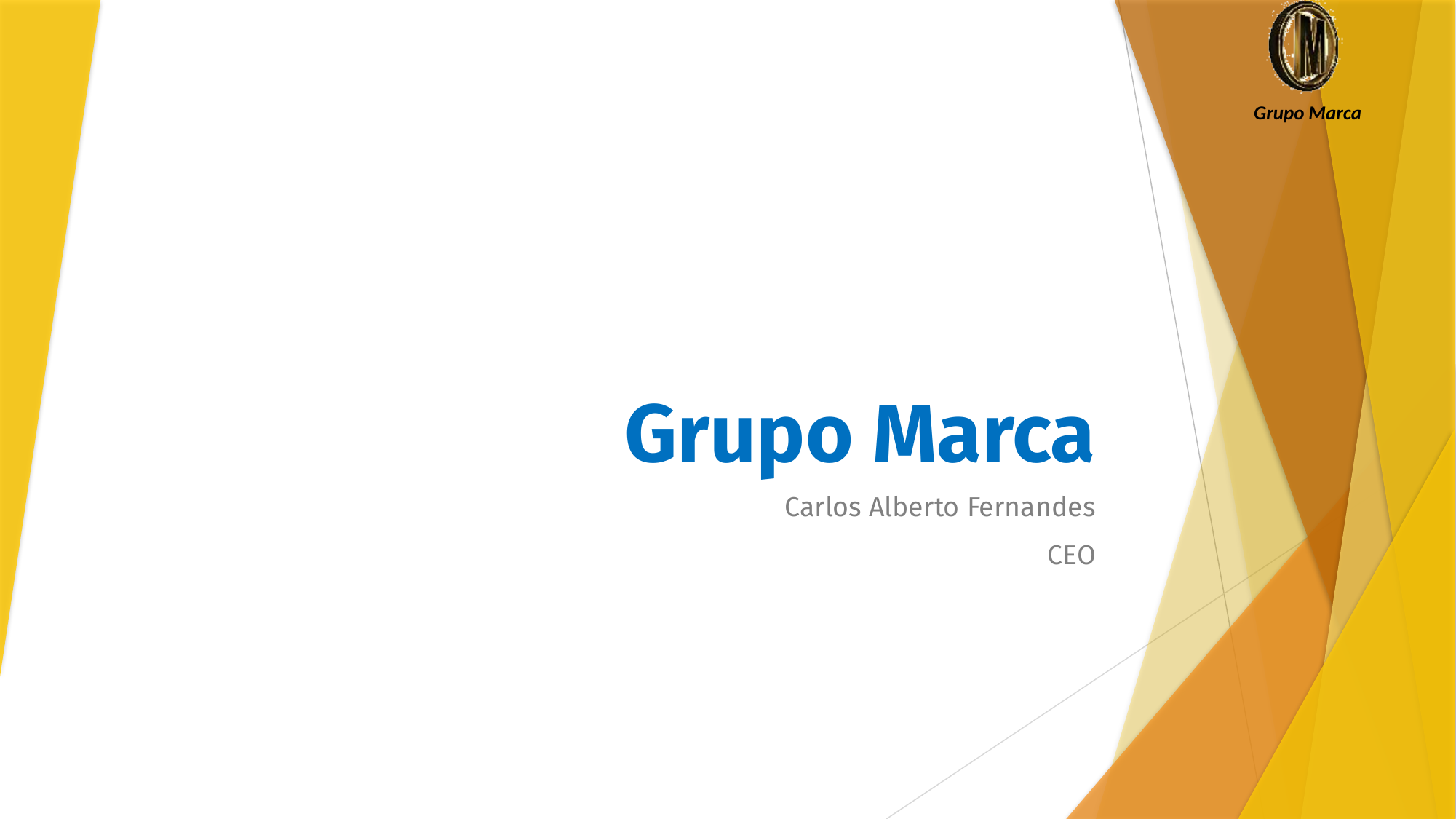

# Grupo Marca
Carlos Alberto Fernandes
CEO